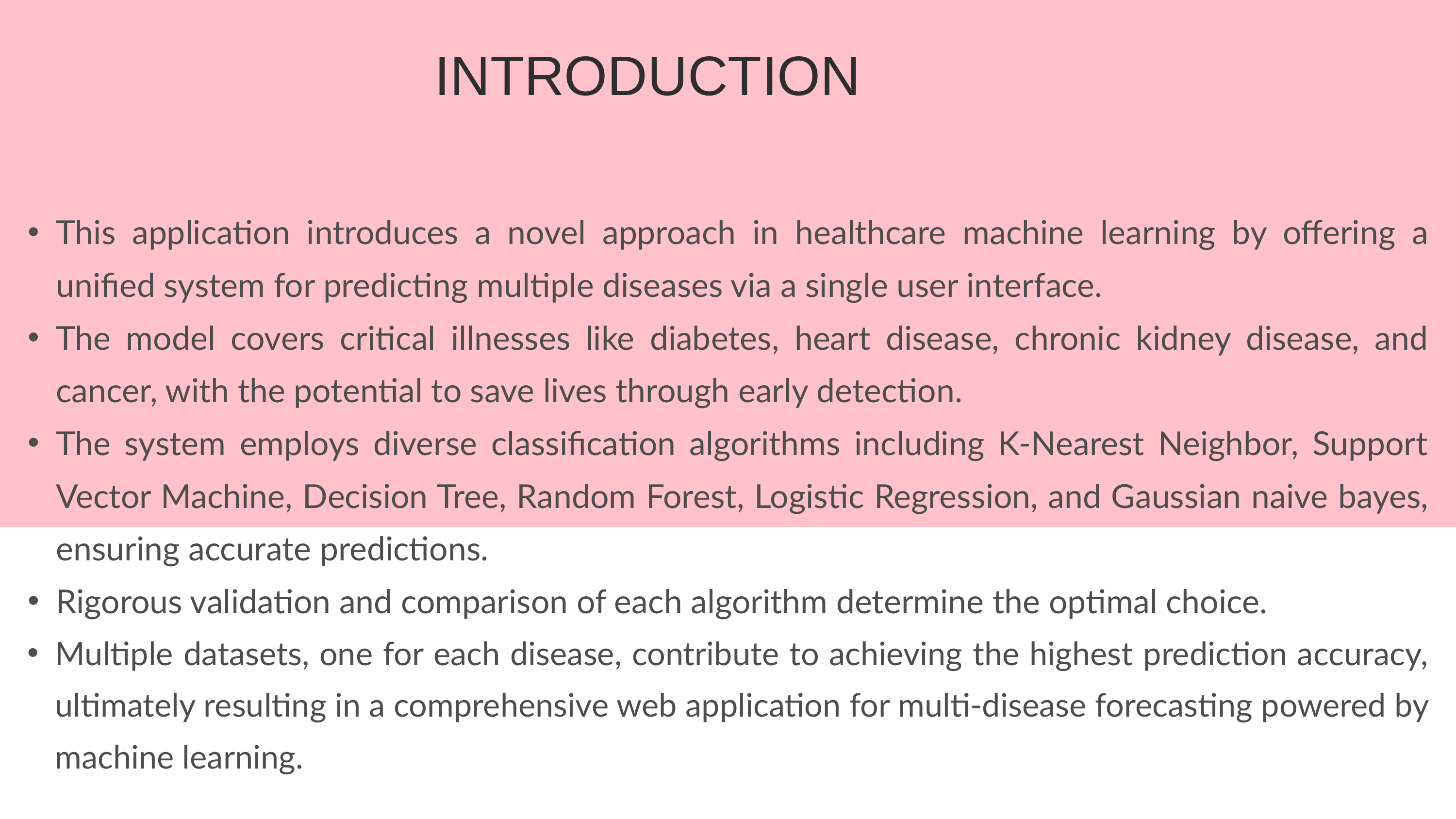

INTRODUCTION
This application introduces a novel approach in healthcare machine learning by offering a unified system for predicting multiple diseases via a single user interface.
The model covers critical illnesses like diabetes, heart disease, chronic kidney disease, and cancer, with the potential to save lives through early detection.
The system employs diverse classification algorithms including K-Nearest Neighbor, Support Vector Machine, Decision Tree, Random Forest, Logistic Regression, and Gaussian naive bayes, ensuring accurate predictions.
Rigorous validation and comparison of each algorithm determine the optimal choice.
Multiple datasets, one for each disease, contribute to achieving the highest prediction accuracy, ultimately resulting in a comprehensive web application for multi-disease forecasting powered by machine learning.